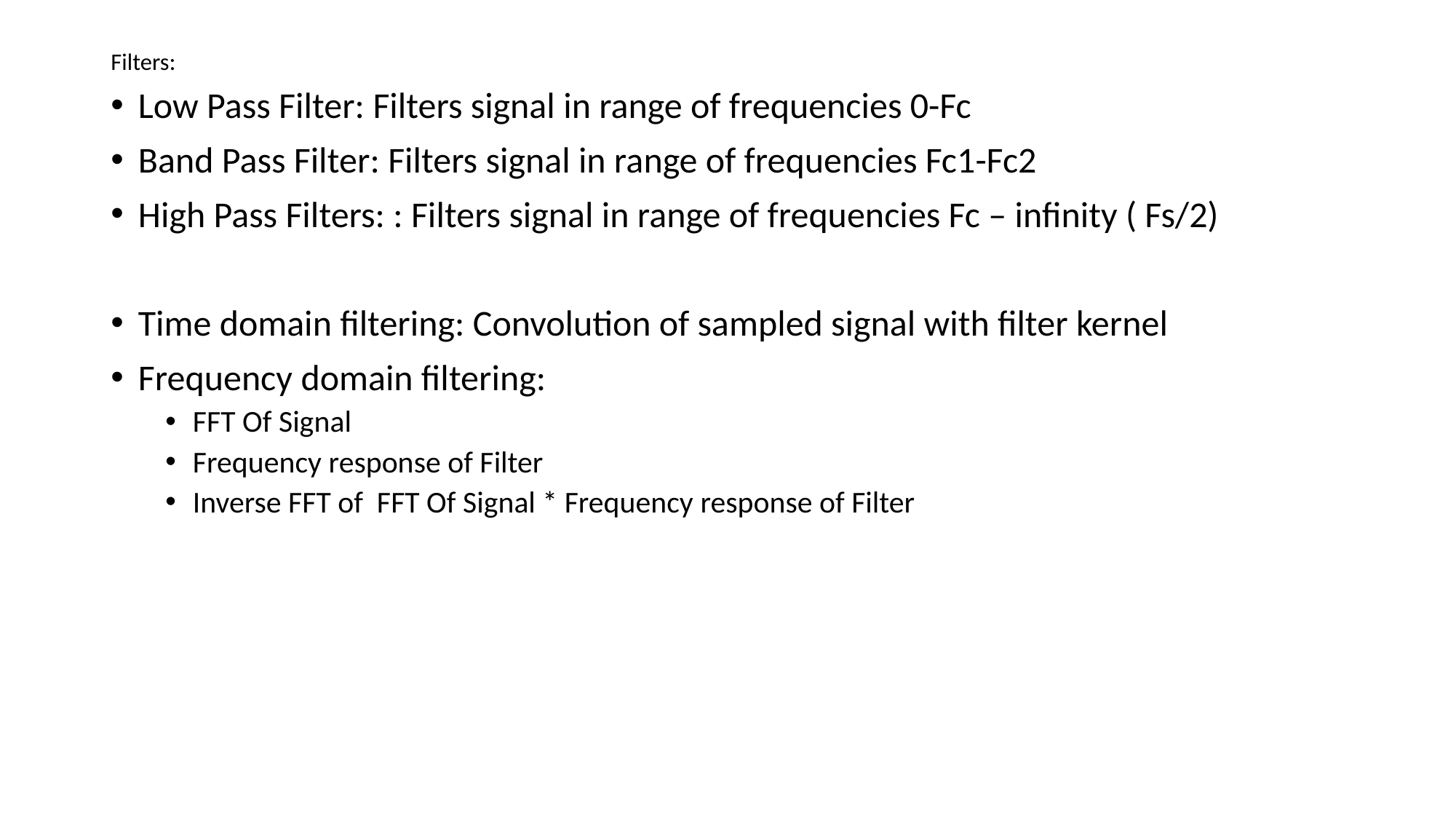

# Filters:
Low Pass Filter: Filters signal in range of frequencies 0-Fc
Band Pass Filter: Filters signal in range of frequencies Fc1-Fc2
High Pass Filters: : Filters signal in range of frequencies Fc – infinity ( Fs/2)

Time domain filtering: Convolution of sampled signal with filter kernel
Frequency domain filtering:
FFT Of Signal
Frequency response of Filter
Inverse FFT of  FFT Of Signal * Frequency response of Filter